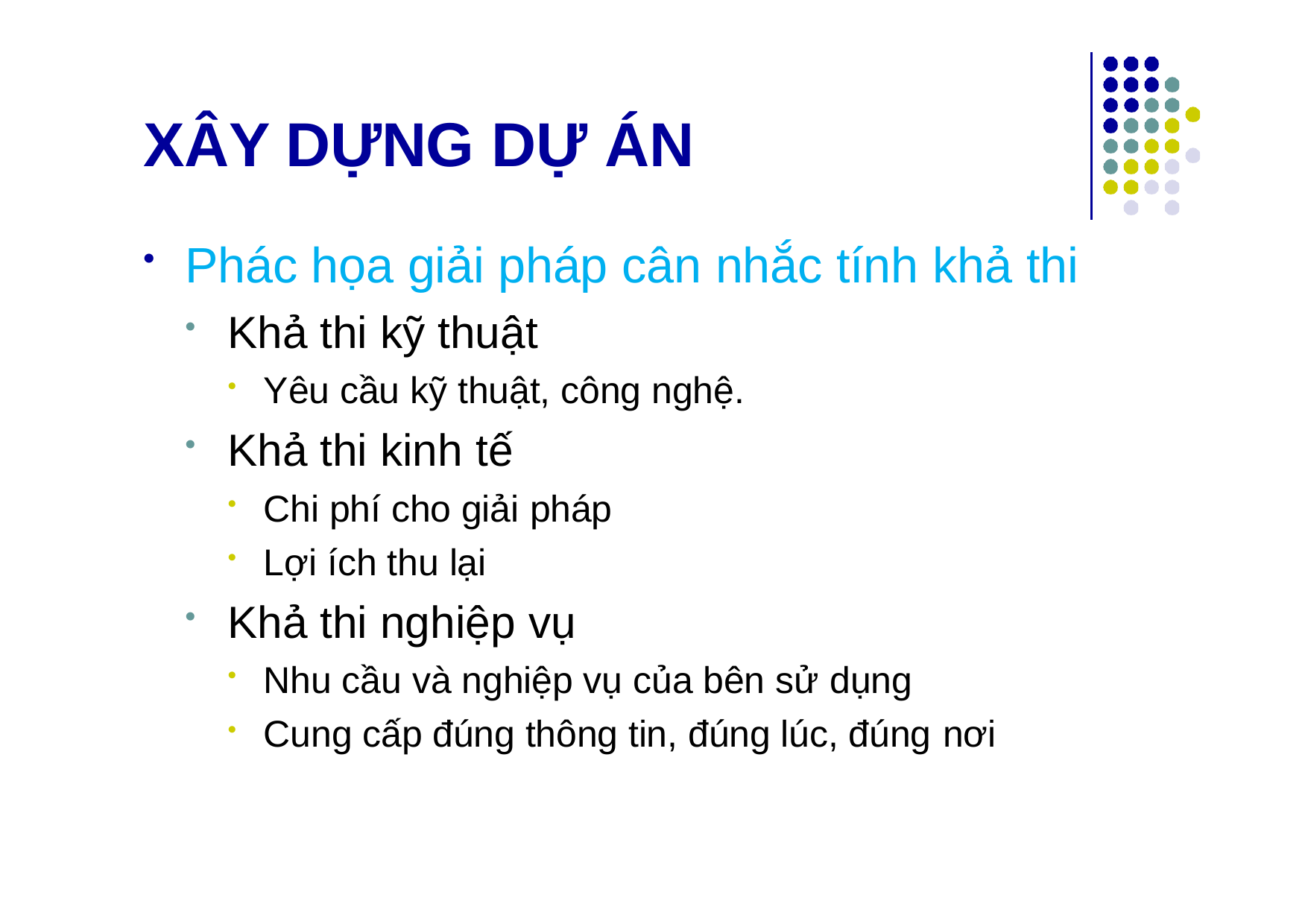

# XÂY DỰNG DỰ ÁN
Phác họa giải pháp cân nhắc tính khả thi
Khả thi kỹ thuật
Yêu cầu kỹ thuật, công nghệ.
Khả thi kinh tế
Chi phí cho giải pháp
Lợi ích thu lại
Khả thi nghiệp vụ
Nhu cầu và nghiệp vụ của bên sử dụng
Cung cấp đúng thông tin, đúng lúc, đúng nơi